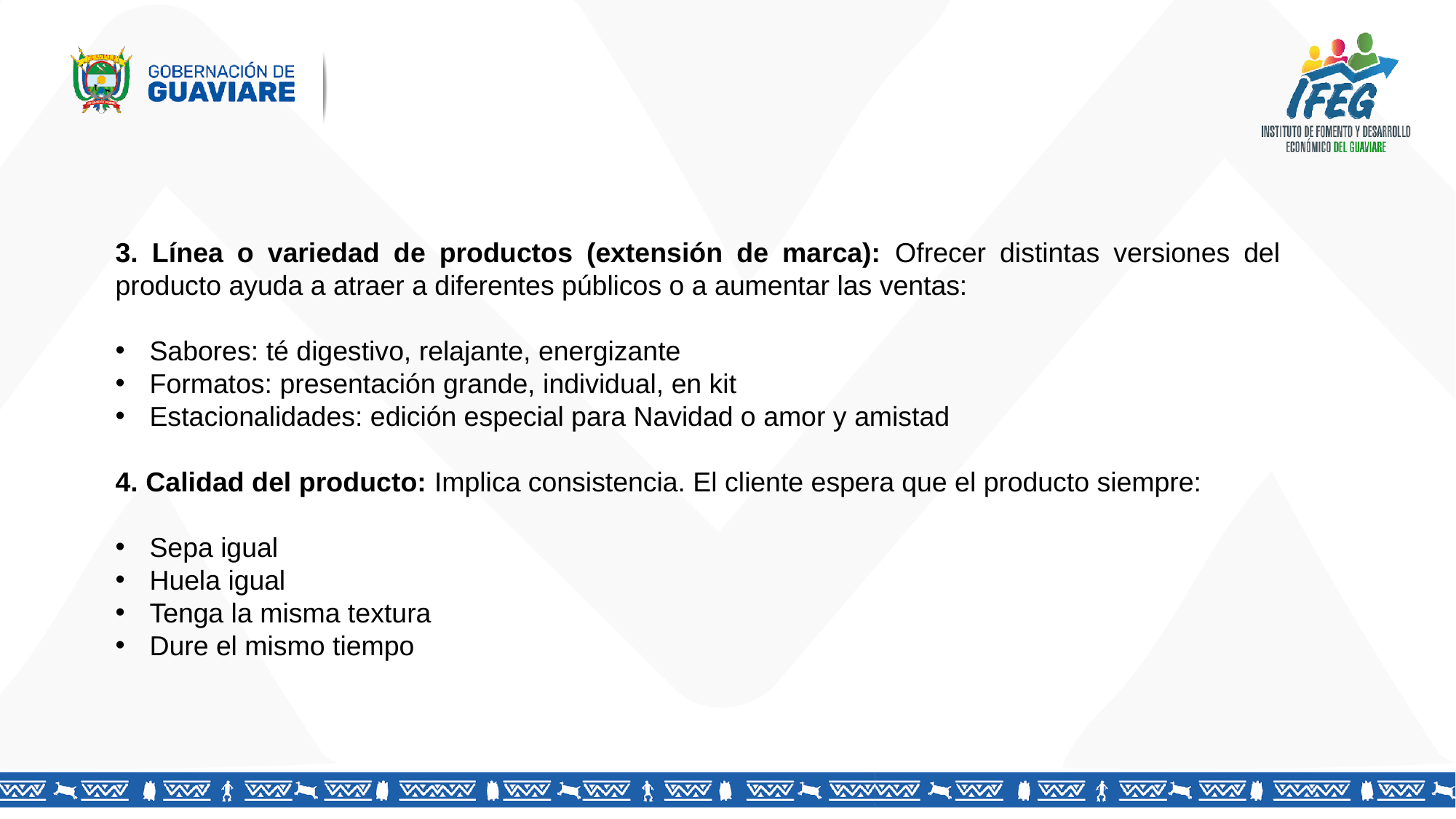

3. Línea o variedad de productos (extensión de marca): Ofrecer distintas versiones del producto ayuda a atraer a diferentes públicos o a aumentar las ventas:

Sabores: té digestivo, relajante, energizante
Formatos: presentación grande, individual, en kit
Estacionalidades: edición especial para Navidad o amor y amistad

4. Calidad del producto: Implica consistencia. El cliente espera que el producto siempre:

Sepa igual
Huela igual
Tenga la misma textura
Dure el mismo tiempo